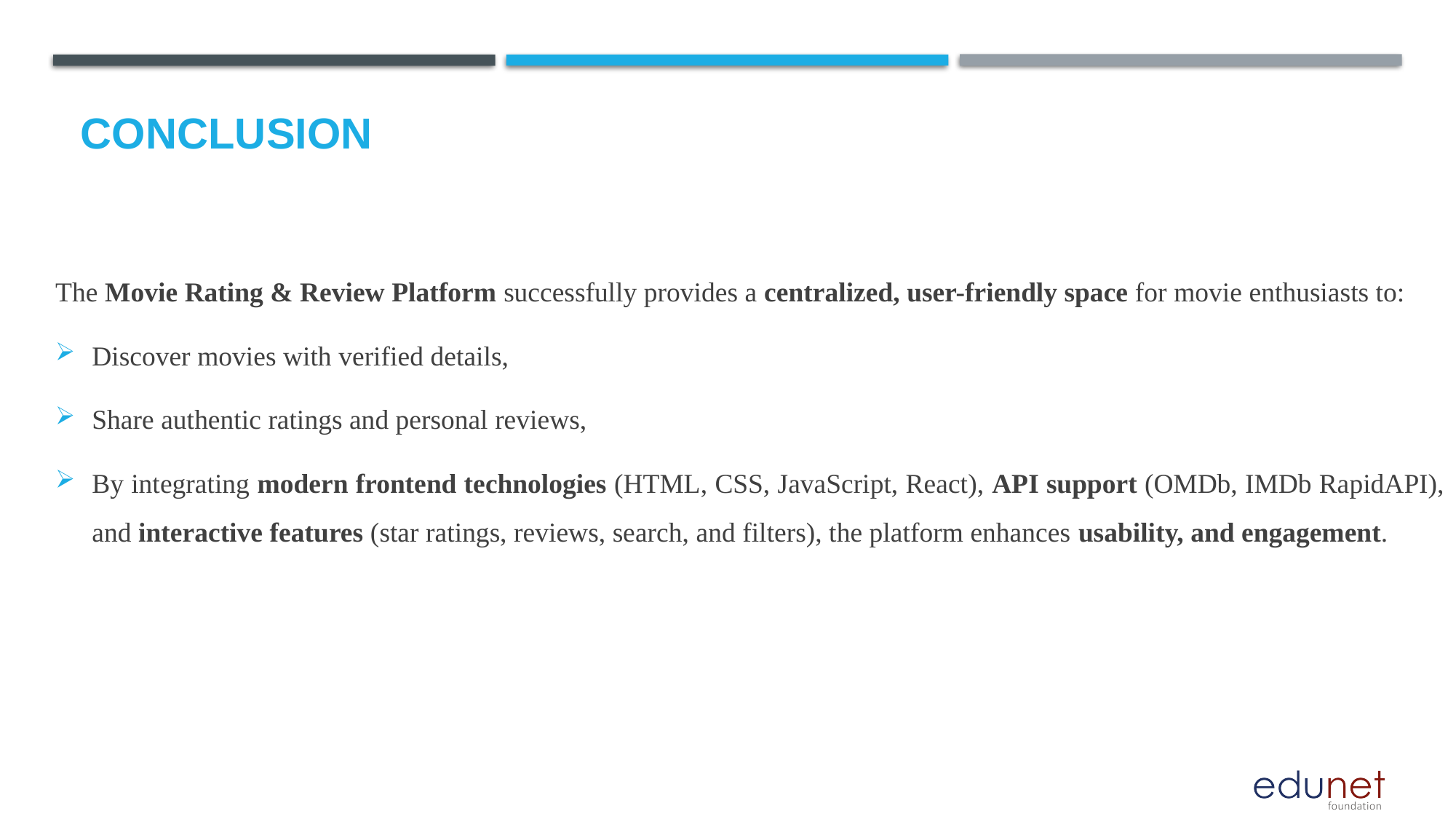

# Conclusion
The Movie Rating & Review Platform successfully provides a centralized, user-friendly space for movie enthusiasts to:
Discover movies with verified details,
Share authentic ratings and personal reviews,
By integrating modern frontend technologies (HTML, CSS, JavaScript, React), API support (OMDb, IMDb RapidAPI), and interactive features (star ratings, reviews, search, and filters), the platform enhances usability, and engagement.